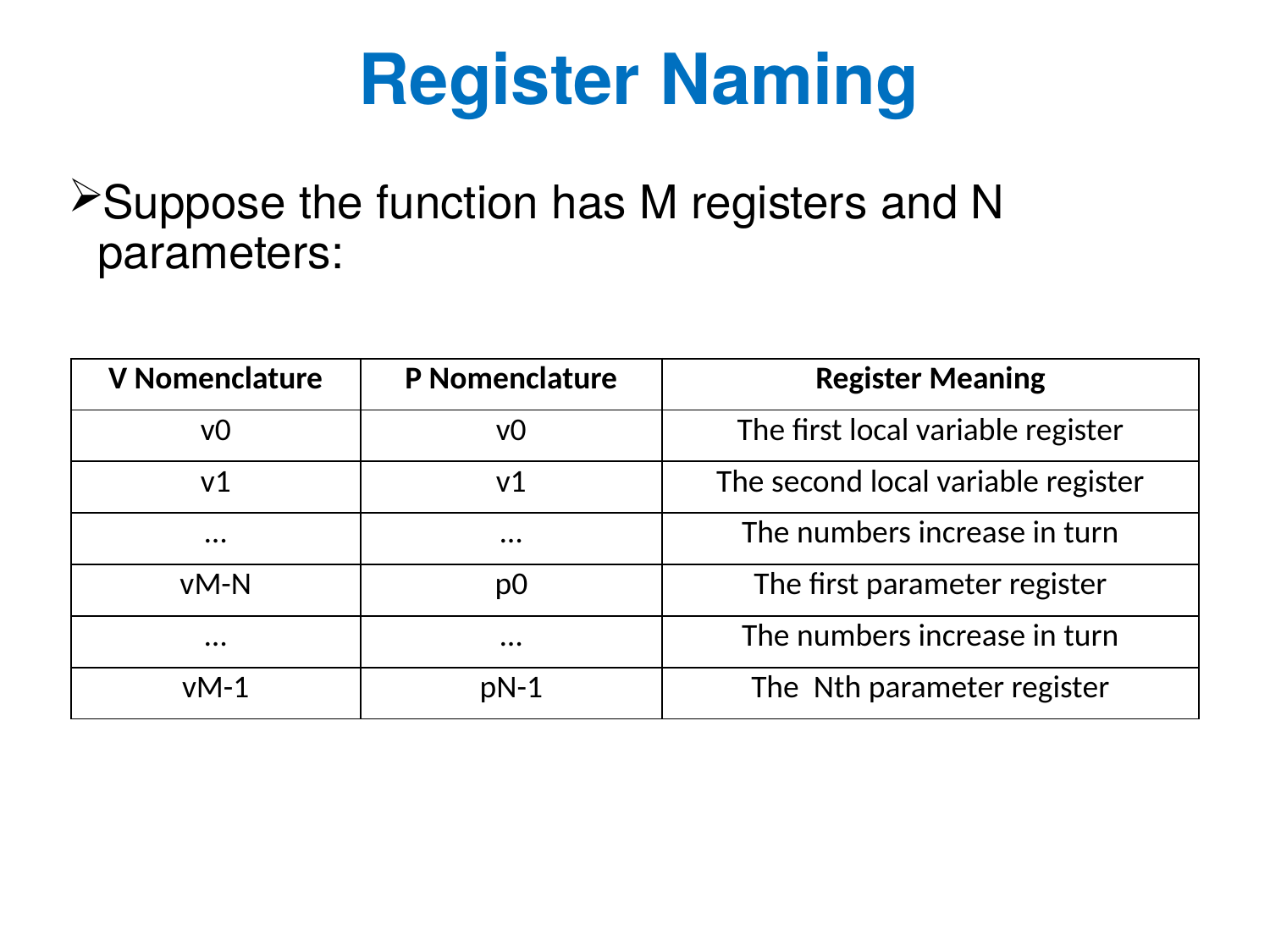

# Register Naming
Suppose the function has M registers and N parameters:

| V Nomenclature | P Nomenclature | Register Meaning |
| --- | --- | --- |
| v0 | v0 | The first local variable register |
| v1 | v1 | The second local variable register |
| … | … | The numbers increase in turn |
| vM-N | p0 | The first parameter register |
| … | … | The numbers increase in turn |
| vM-1 | pN-1 | The Nth parameter register |